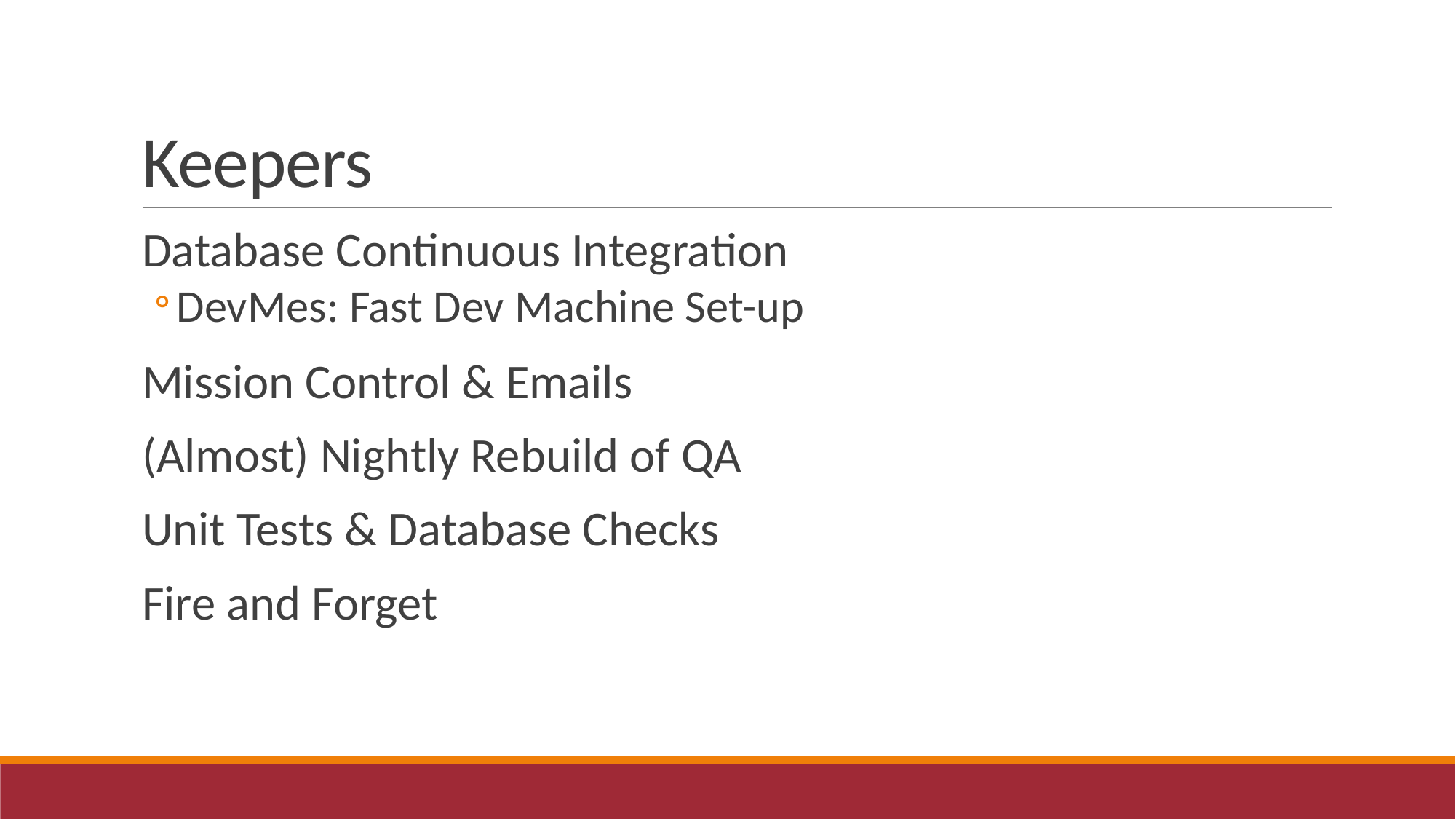

# Keepers
Database Continuous Integration
DevMes: Fast Dev Machine Set-up
Mission Control & Emails
(Almost) Nightly Rebuild of QA
Unit Tests & Database Checks
Fire and Forget